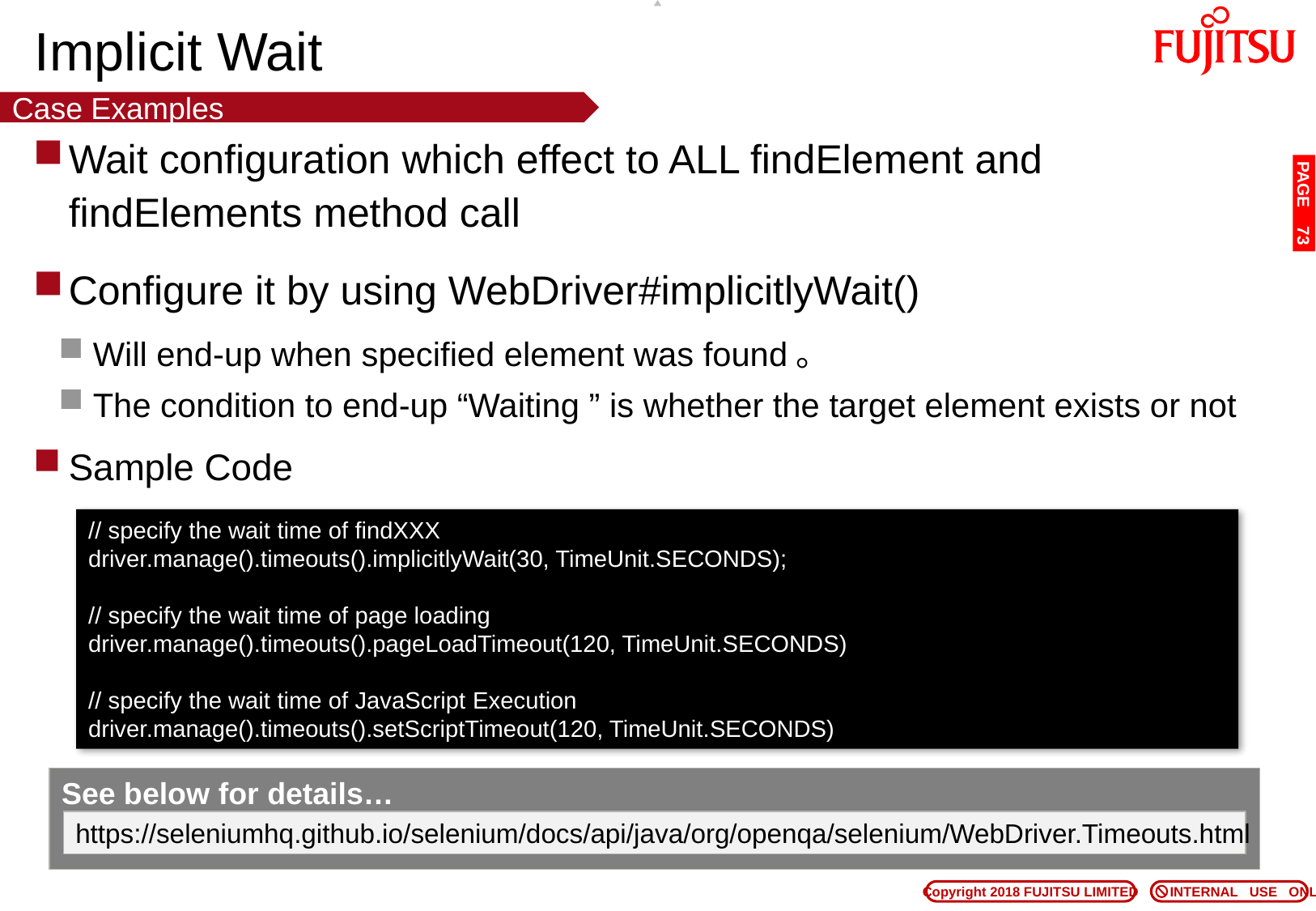

# Implicit Wait
Case Examples
Wait configuration which effect to ALL findElement and findElements method call
Configure it by using WebDriver#implicitlyWait()
Will end-up when specified element was found。
The condition to end-up “Waiting ” is whether the target element exists or not
Sample Code

PAGE    73
// specify the wait time of findXXX
driver.manage().timeouts().implicitlyWait(30, TimeUnit.SECONDS);

// specify the wait time of page loading
driver.manage().timeouts().pageLoadTimeout(120, TimeUnit.SECONDS)

// specify the wait time of JavaScript Execution
driver.manage().timeouts().setScriptTimeout(120, TimeUnit.SECONDS)
See below for details…
https://seleniumhq.github.io/selenium/docs/api/java/org/openqa/selenium/WebDriver.Timeouts.html